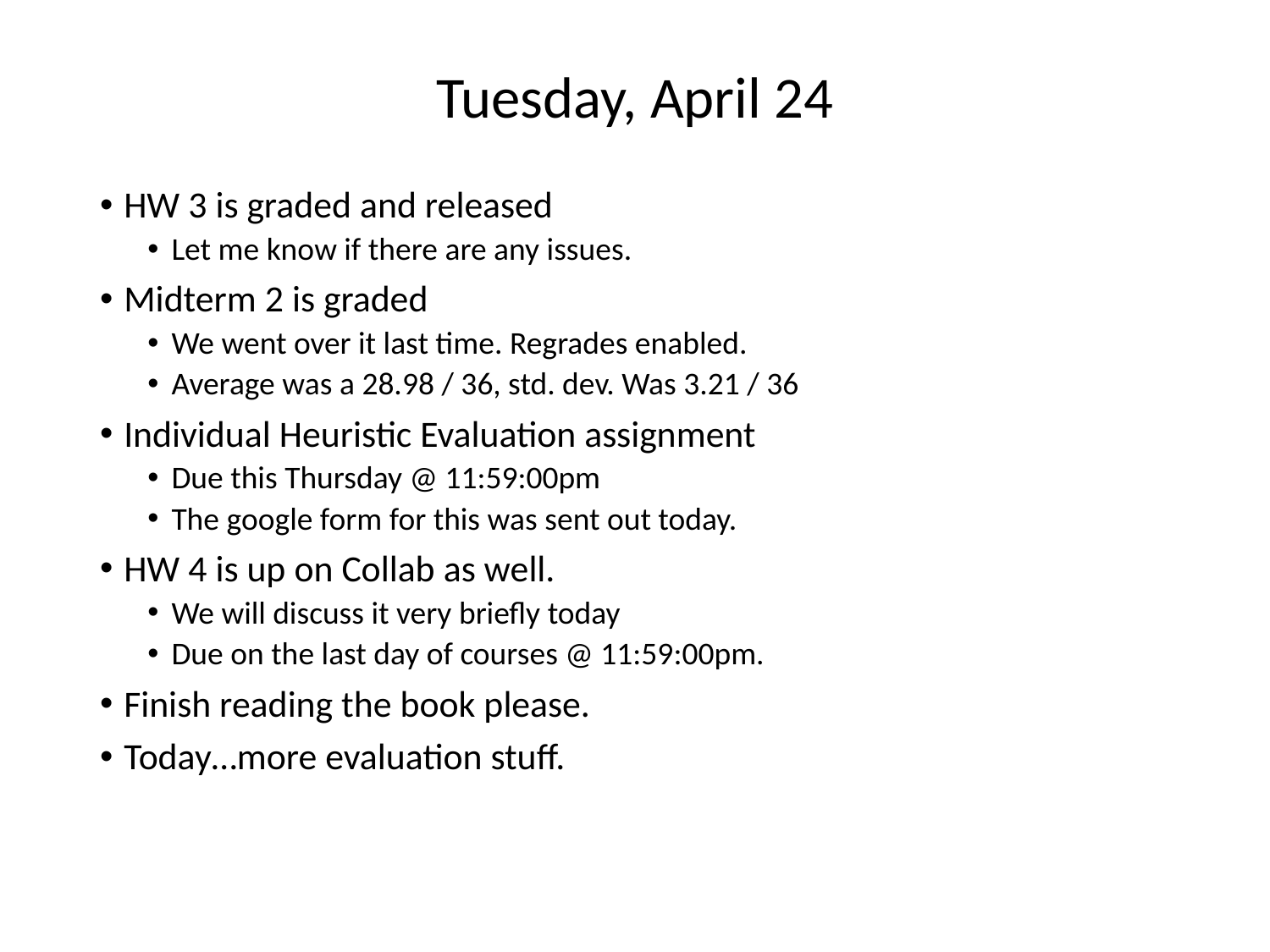

# Tuesday, April 24
HW 3 is graded and released
Let me know if there are any issues.
Midterm 2 is graded
We went over it last time. Regrades enabled.
Average was a 28.98 / 36, std. dev. Was 3.21 / 36
Individual Heuristic Evaluation assignment
Due this Thursday @ 11:59:00pm
The google form for this was sent out today.
HW 4 is up on Collab as well.
We will discuss it very briefly today
Due on the last day of courses @ 11:59:00pm.
Finish reading the book please.
Today…more evaluation stuff.